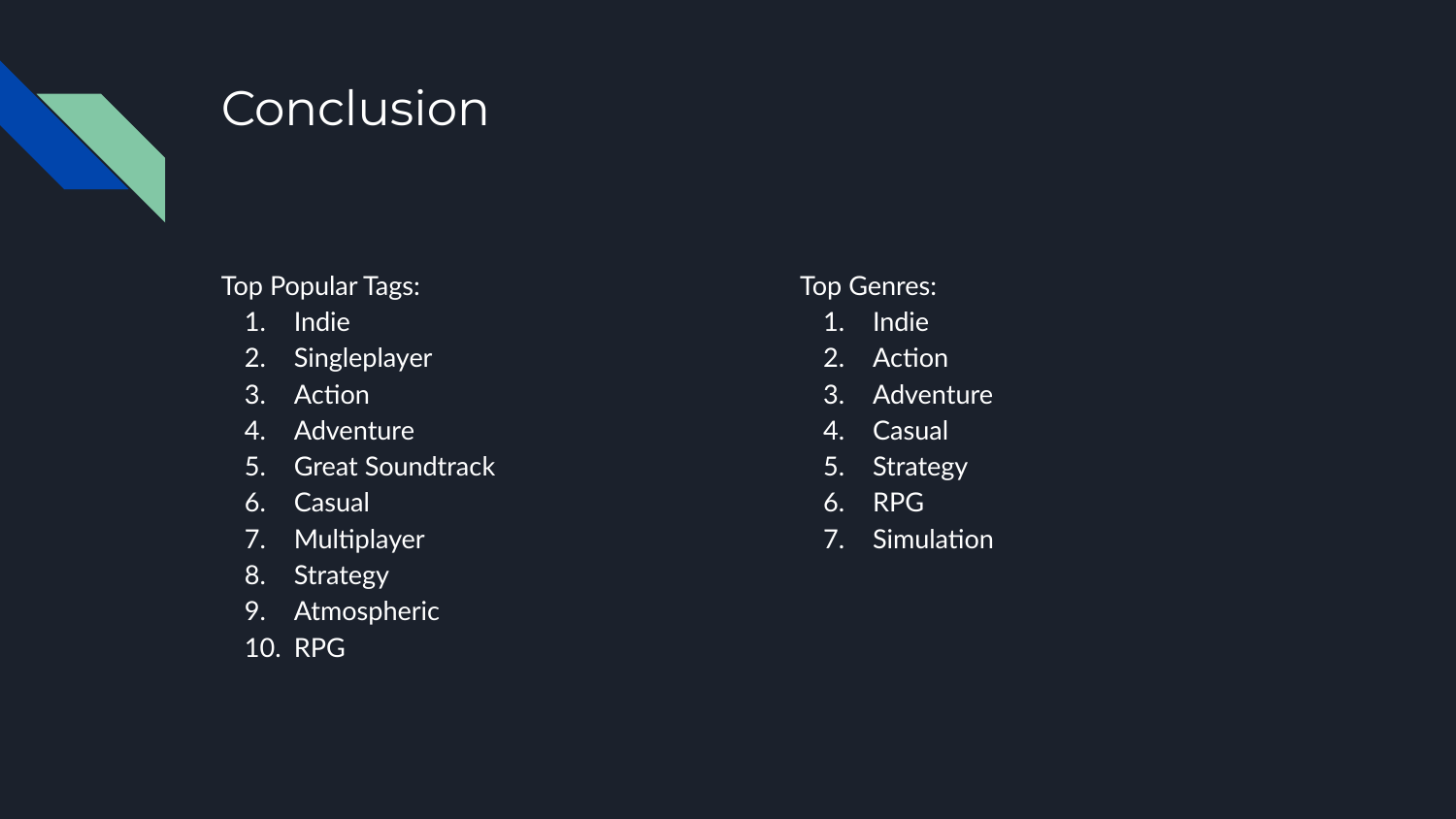

# Conclusion
Top Popular Tags:
Indie
Singleplayer
Action
Adventure
Great Soundtrack
Casual
Multiplayer
Strategy
Atmospheric
RPG
Top Genres:
Indie
Action
Adventure
Casual
Strategy
RPG
Simulation